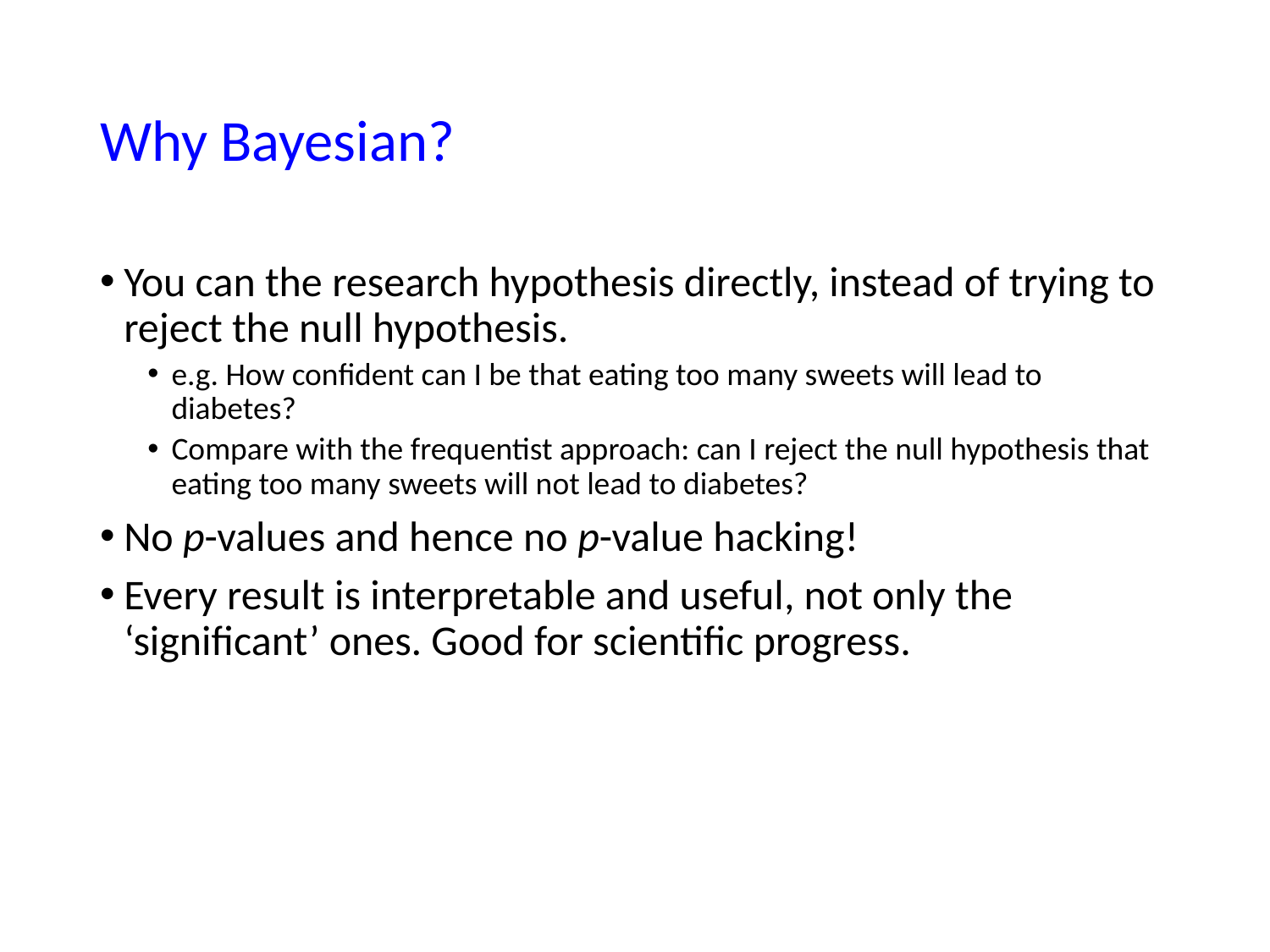

# Why Bayesian?
You can the research hypothesis directly, instead of trying to reject the null hypothesis.
e.g. How confident can I be that eating too many sweets will lead to diabetes?
Compare with the frequentist approach: can I reject the null hypothesis that eating too many sweets will not lead to diabetes?
No p-values and hence no p-value hacking!
Every result is interpretable and useful, not only the ‘significant’ ones. Good for scientific progress.